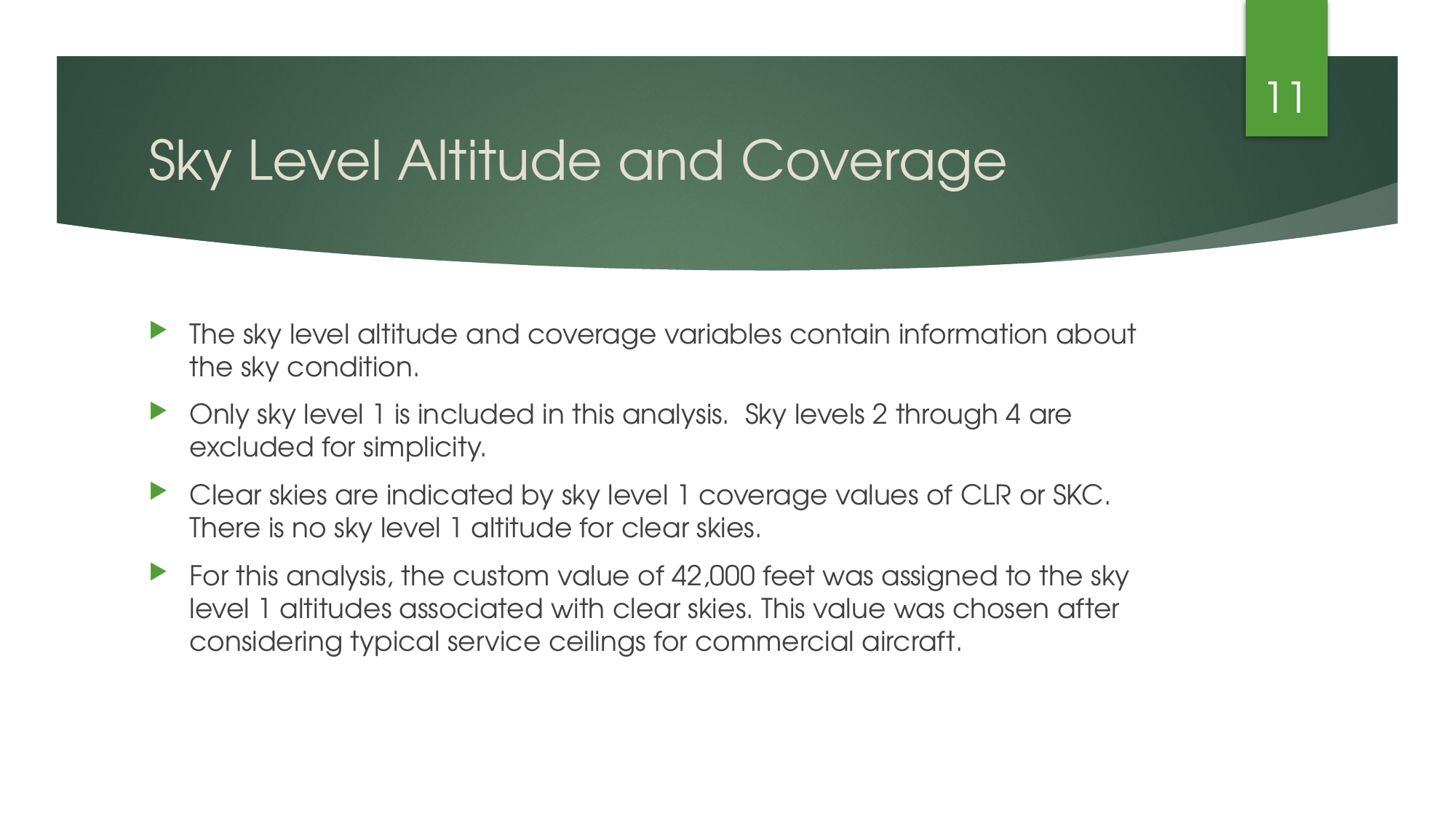

11
# Sky Level Altitude and Coverage
The sky level altitude and coverage variables contain information about the sky condition.
Only sky level 1 is included in this analysis.  Sky levels 2 through 4 are excluded for simplicity.
Clear skies are indicated by sky level 1 coverage values of CLR or SKC.  There is no sky level 1 altitude for clear skies.
For this analysis, the custom value of 42,000 feet was assigned to the sky level 1 altitudes associated with clear skies. This value was chosen after considering typical service ceilings for commercial aircraft.